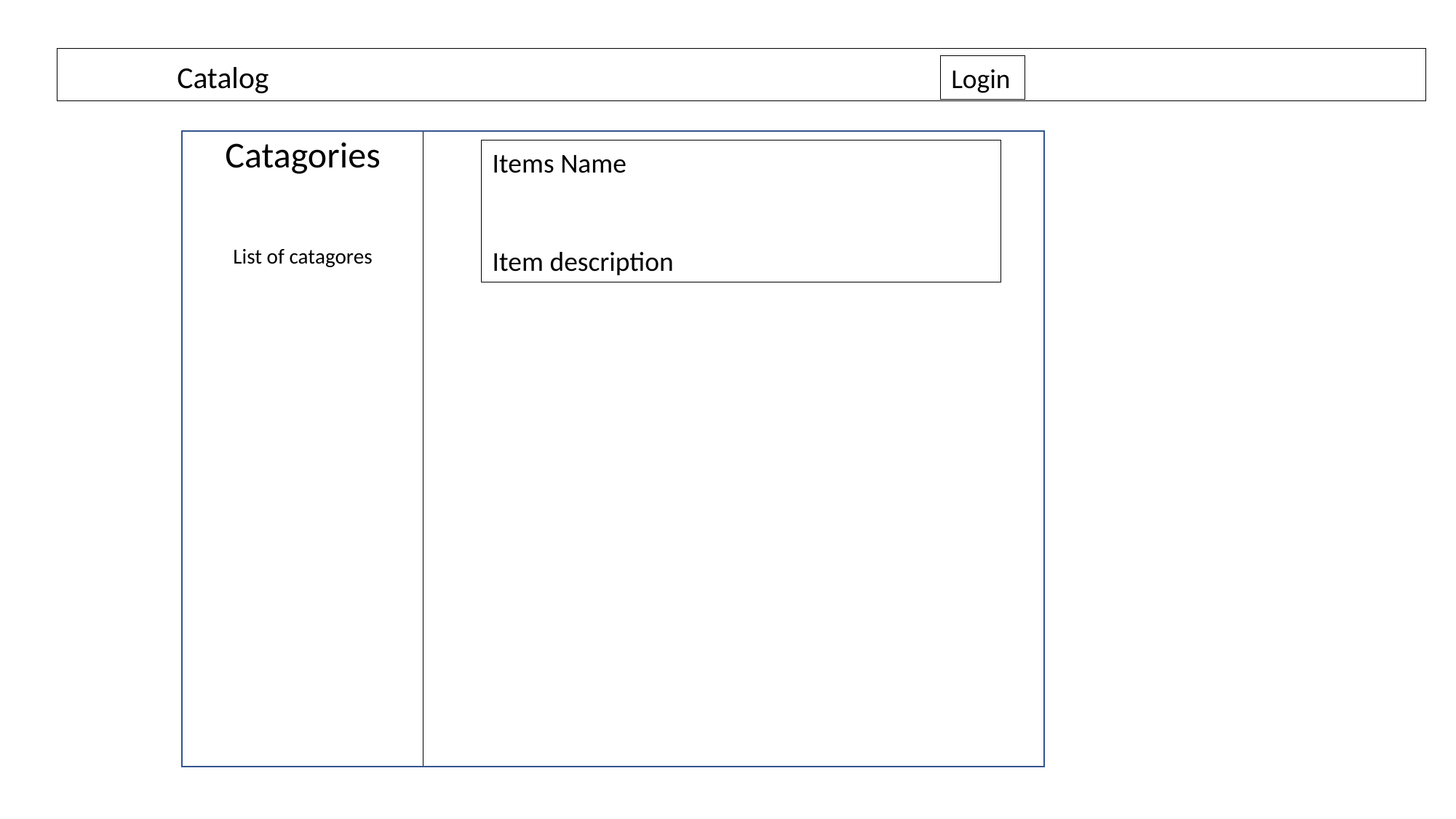

# Catalog
Login
Catagories

List of catagores

Items Name

Item description